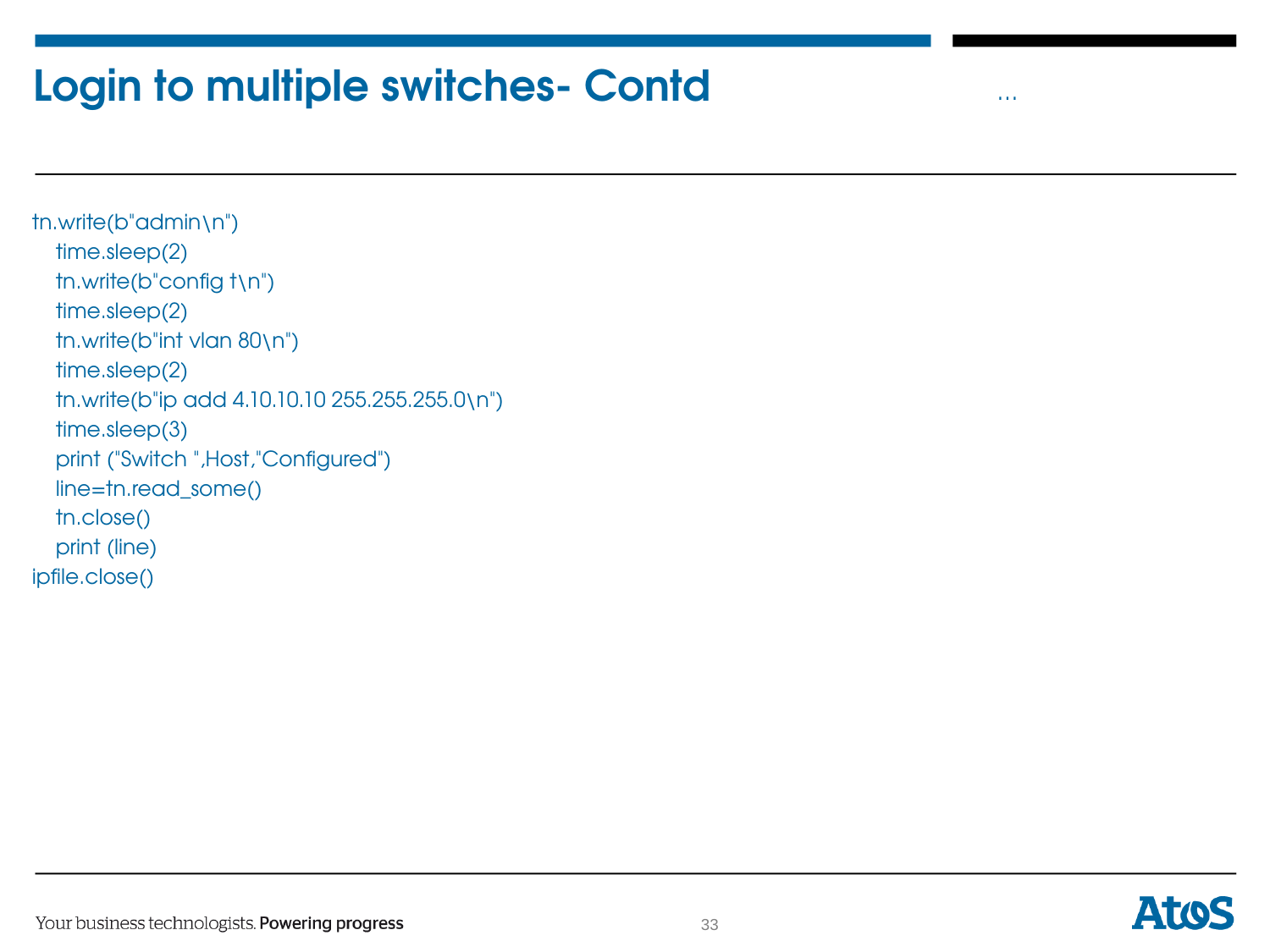

# Login to multiple switches- Contd
tn.write(b"admin\n")
    time.sleep(2)
    tn.write(b"config t\n")
    time.sleep(2)
    tn.write(b"int vlan 80\n")
    time.sleep(2)
    tn.write(b"ip add 4.10.10.10 255.255.255.0\n")
    time.sleep(3)
    print ("Switch ",Host,"Configured")
    line=tn.read_some()
    tn.close()
    print (line)
ipfile.close()